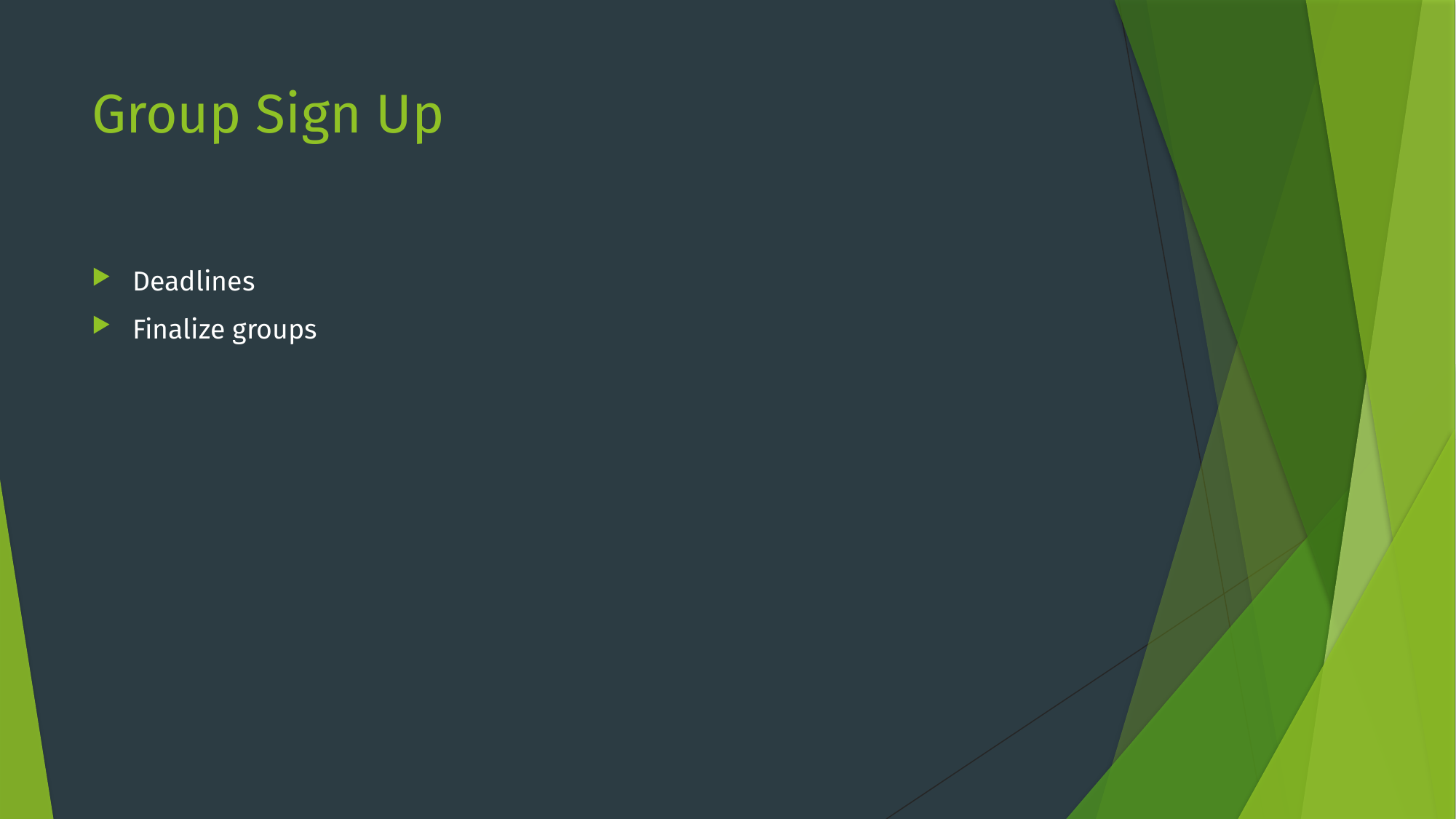

# Group Sign Up
Deadlines
Finalize groups